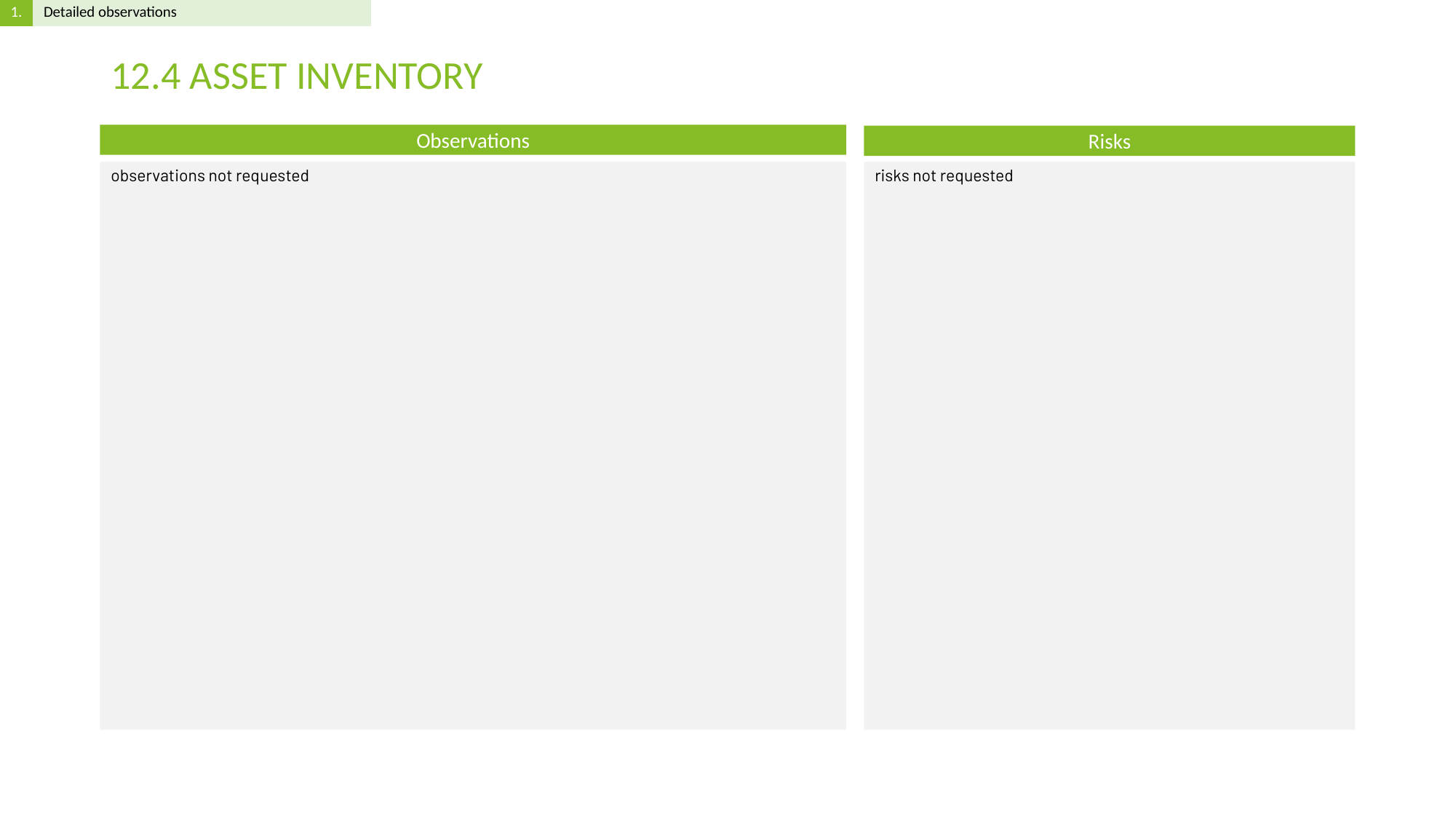

# 12.4 ASSET INVENTORY
observations not requested
risks not requested